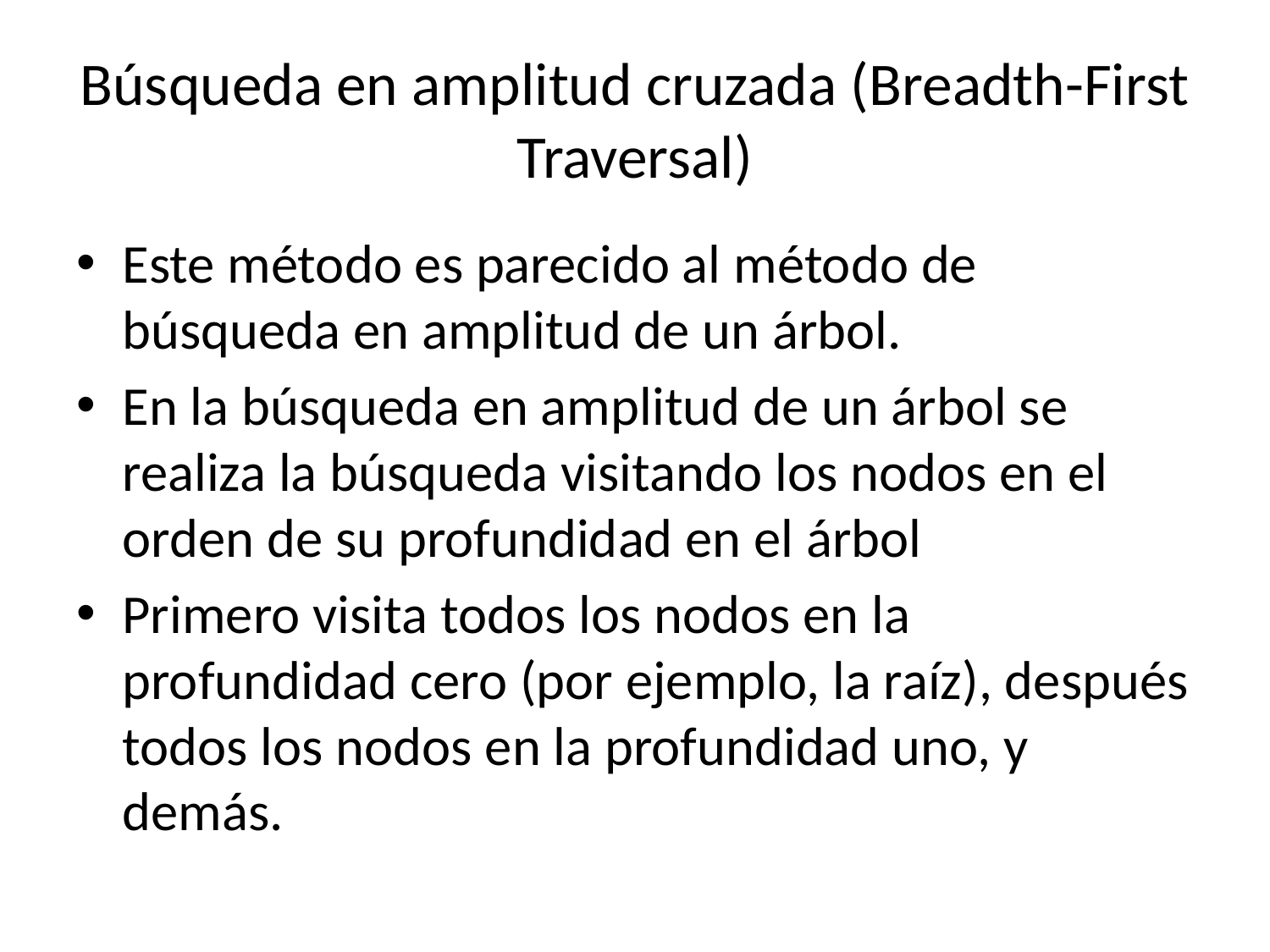

# Búsqueda en amplitud cruzada (Breadth-First Traversal)
Este método es parecido al método de búsqueda en amplitud de un árbol.
En la búsqueda en amplitud de un árbol se realiza la búsqueda visitando los nodos en el orden de su profundidad en el árbol
Primero visita todos los nodos en la profundidad cero (por ejemplo, la raíz), después todos los nodos en la profundidad uno, y demás.